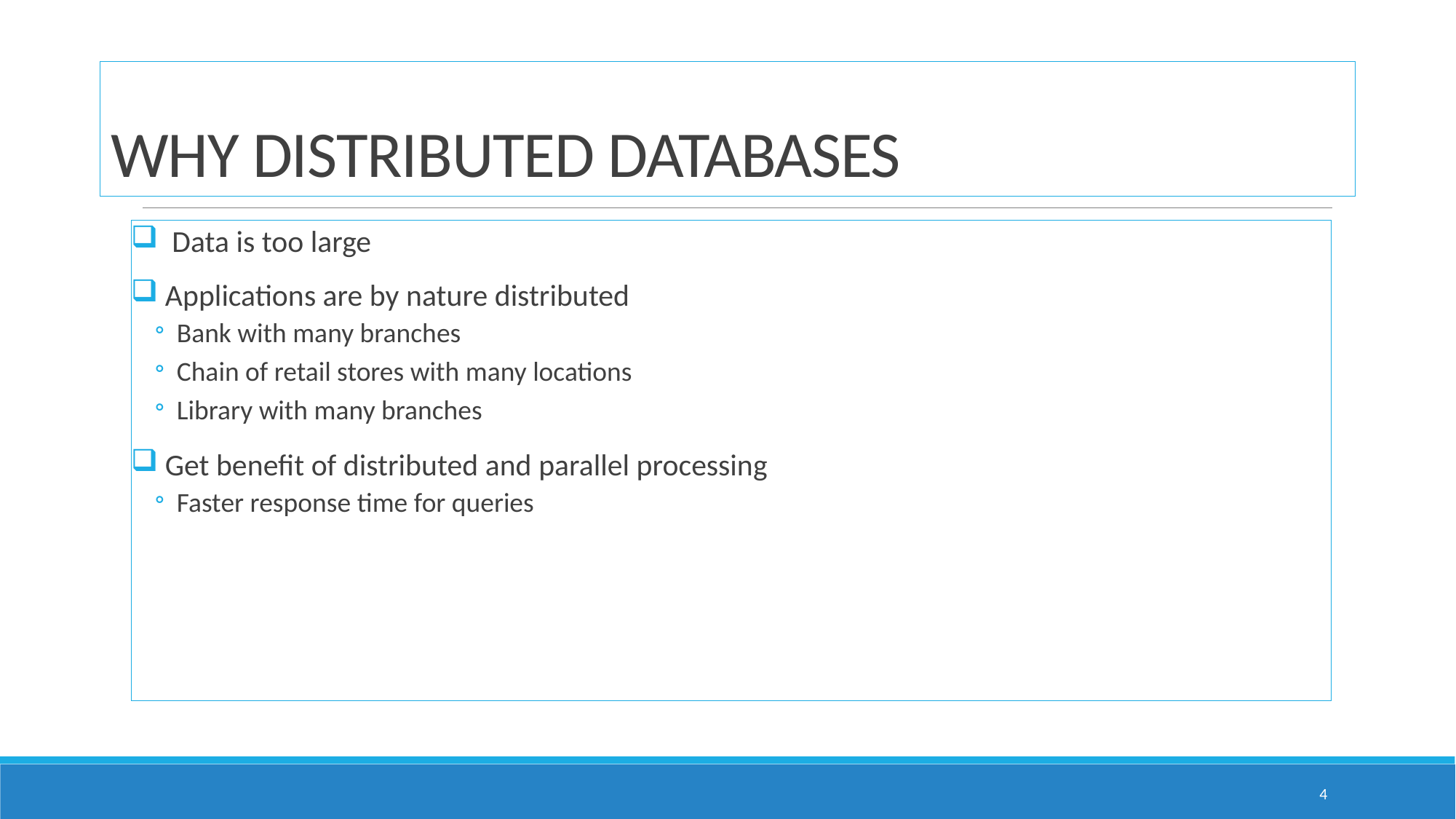

# WHY DISTRIBUTED DATABASES
  Data is too large
 Applications are by nature distributed
Bank with many branches
Chain of retail stores with many locations
Library with many branches
 Get benefit of distributed and parallel processing
Faster response time for queries
4